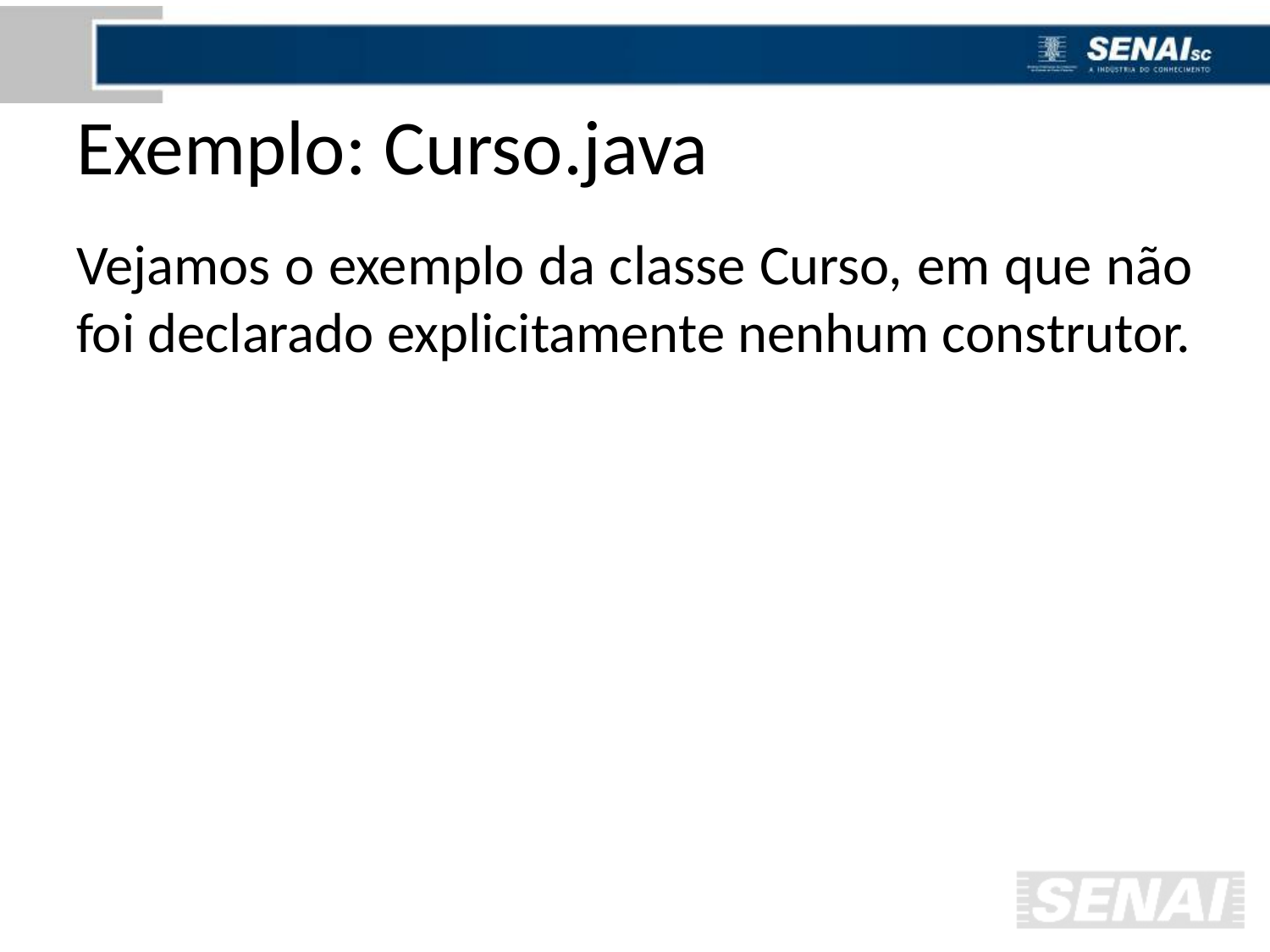

# Exemplo: Curso.java
Vejamos o exemplo da classe Curso, em que não foi declarado explicitamente nenhum construtor.